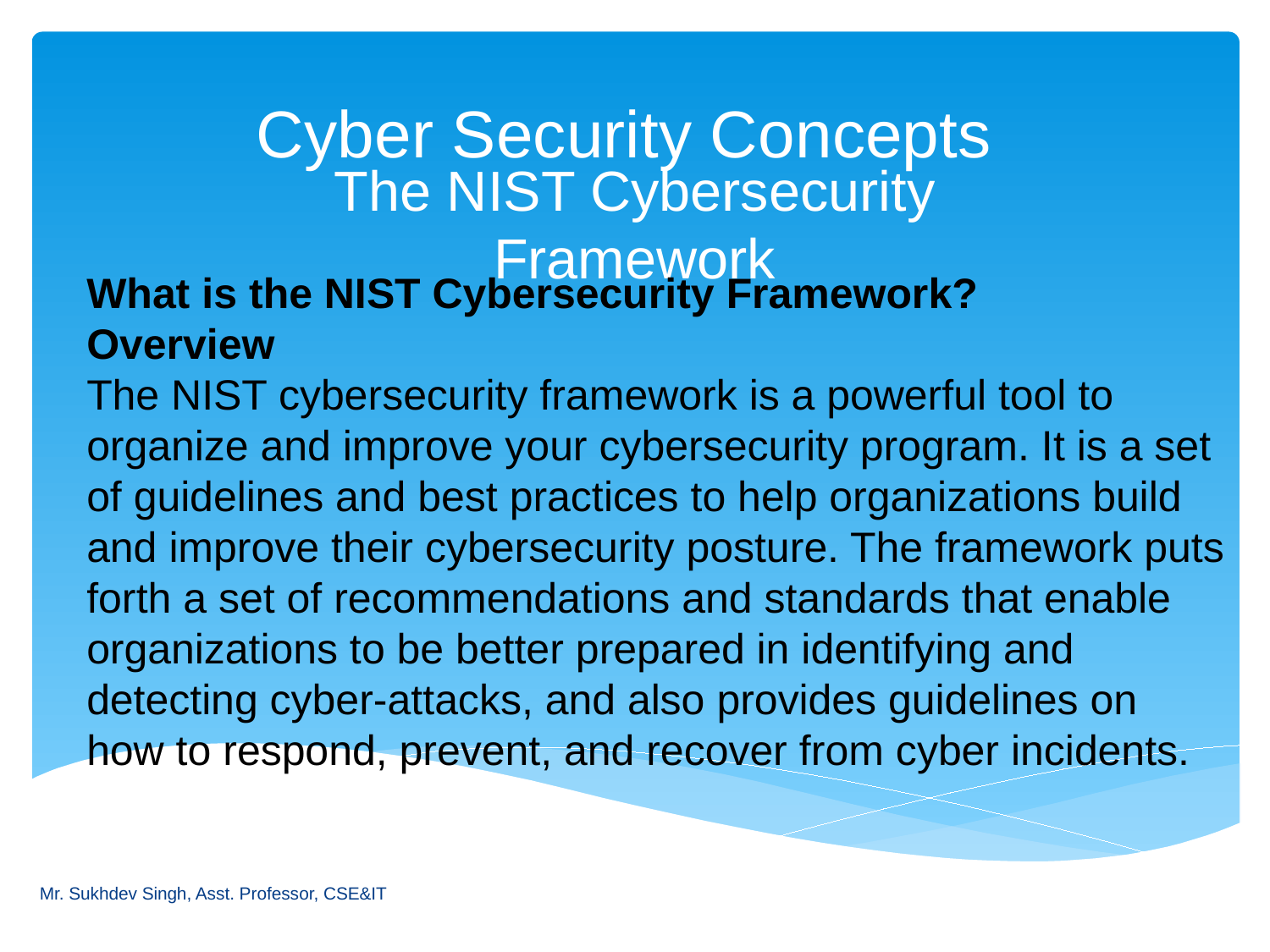

# Cyber Security Concepts
The NIST Cybersecurity Framework
What is the NIST Cybersecurity Framework?
Overview
The NIST cybersecurity framework is a powerful tool to organize and improve your cybersecurity program. It is a set of guidelines and best practices to help organizations build and improve their cybersecurity posture. The framework puts forth a set of recommendations and standards that enable organizations to be better prepared in identifying and detecting cyber-attacks, and also provides guidelines on how to respond, prevent, and recover from cyber incidents.
Mr. Sukhdev Singh, Asst. Professor, CSE&IT